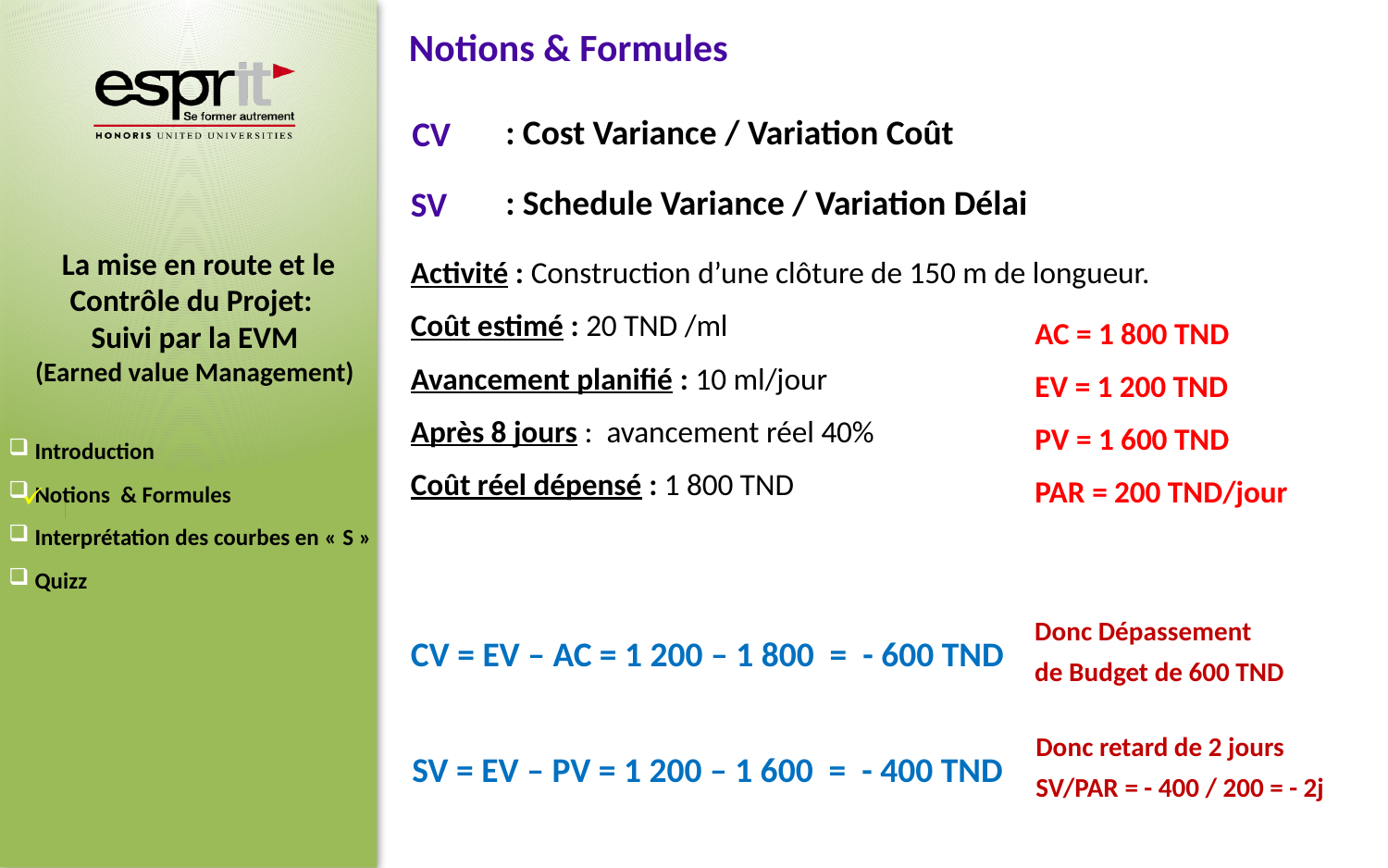

Notions & Formules
: Cost Variance / Variation Coût
CV
: Schedule Variance / Variation Délai
SV
Activité : Construction d’une clôture de 150 m de longueur.
Coût estimé : 20 TND /ml
Avancement planifié : 10 ml/jour
Après 8 jours :  avancement réel 40%
Coût réel dépensé : 1 800 TND
AC = 1 800 TND
EV = 1 200 TND
PV = 1 600 TND
PAR = 200 TND/jour

Donc Dépassement
de Budget de 600 TND
CV = EV – AC = 1 200 – 1 800  =  - 600 TND
Donc retard de 2 jours
SV/PAR = - 400 / 200 = - 2j
SV = EV – PV = 1 200 – 1 600  =  - 400 TND